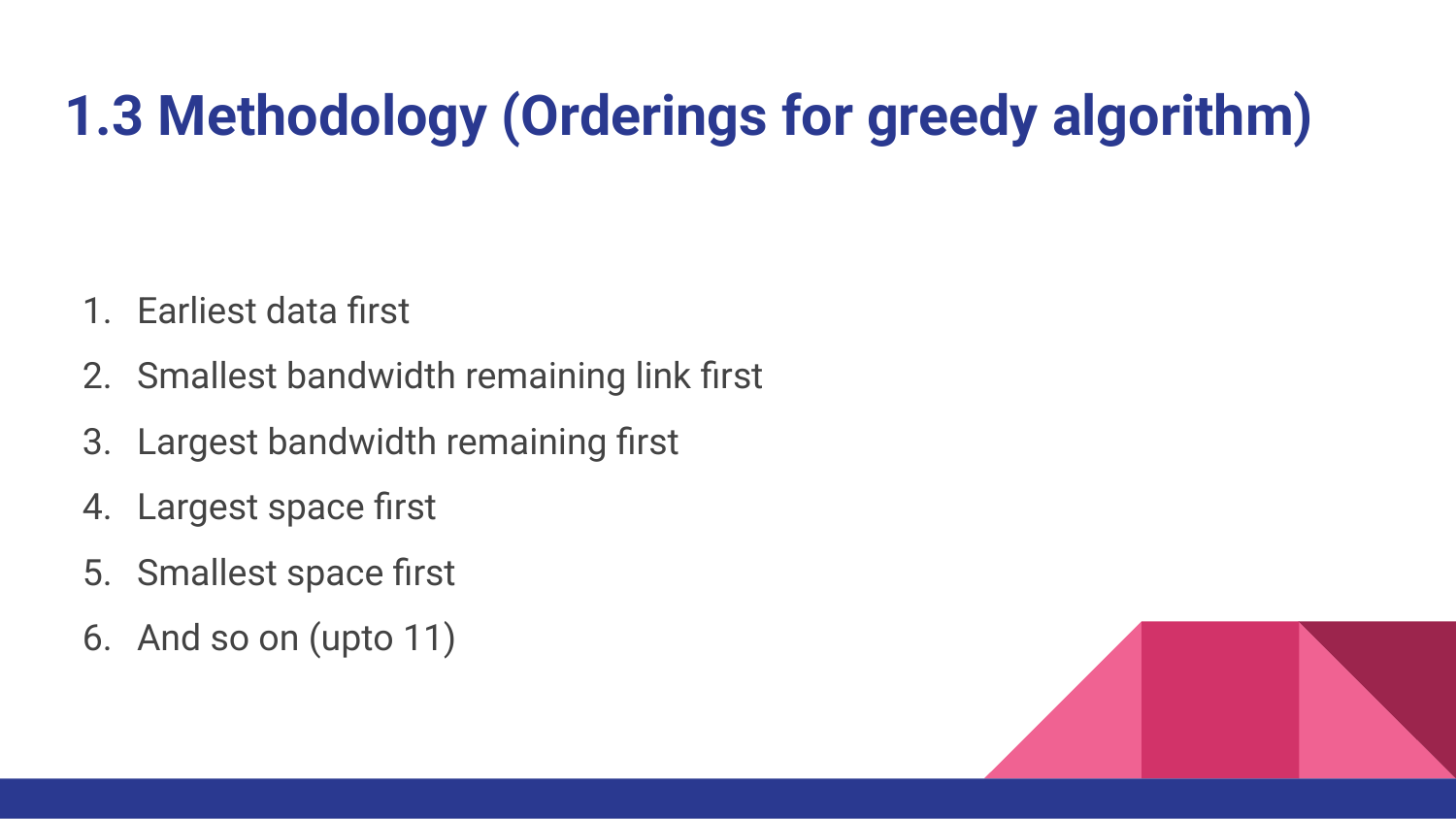

# 1.3 Methodology (Orderings for greedy algorithm)
Earliest data first
Smallest bandwidth remaining link first
Largest bandwidth remaining first
Largest space first
Smallest space first
And so on (upto 11)